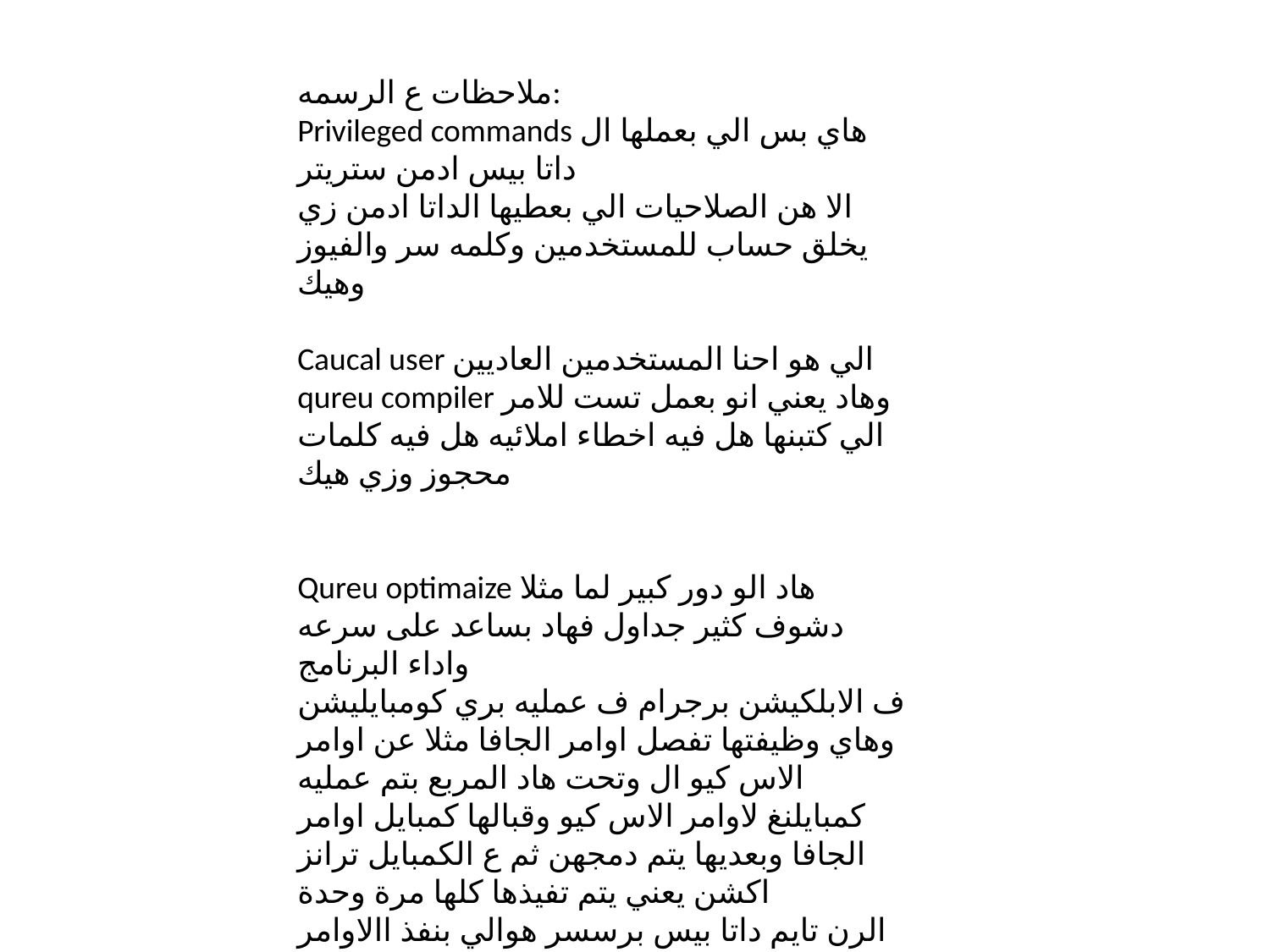

ملاحظات ع الرسمه:
Privileged commands هاي بس الي بعملها ال داتا بيس ادمن ستريتر
الا هن الصلاحيات الي بعطيها الداتا ادمن زي يخلق حساب للمستخدمين وكلمه سر والفيوز وهيك

Caucal user الي هو احنا المستخدمين العاديين
qureu compiler وهاد يعني انو بعمل تست للامر الي كتبنها هل فيه اخطاء املائيه هل فيه كلمات محجوز وزي هيك

Qureu optimaize هاد الو دور كبير لما مثلا دشوف كثير جداول فهاد بساعد على سرعه واداء البرنامج
ف الابلكيشن برجرام ف عمليه بري كومبايليشن وهاي وظيفتها تفصل اوامر الجافا مثلا عن اوامر الاس كيو ال وتحت هاد المربع بتم عمليه كمبايلنغ لاوامر الاس كيو وقبالها كمبايل اوامر الجافا وبعديها يتم دمجهن ثم ع الكمبايل ترانز اكشن يعني يتم تفيذها كلها مرة وحدة
الرن تايم داتا بيس برسسر هوالي بنفذ االاوامر بس هاد بقدرش يروح يتعامل مع الهاردسك الي تحته ففيعنده جزء الي هو ستورد داتا منجر هو بتعمال مع الاوبريتنغ سستم وبعطي التعليمات للتخزين
مربع الباك اب والسب سستم هاد بكون جوا الرن تايم